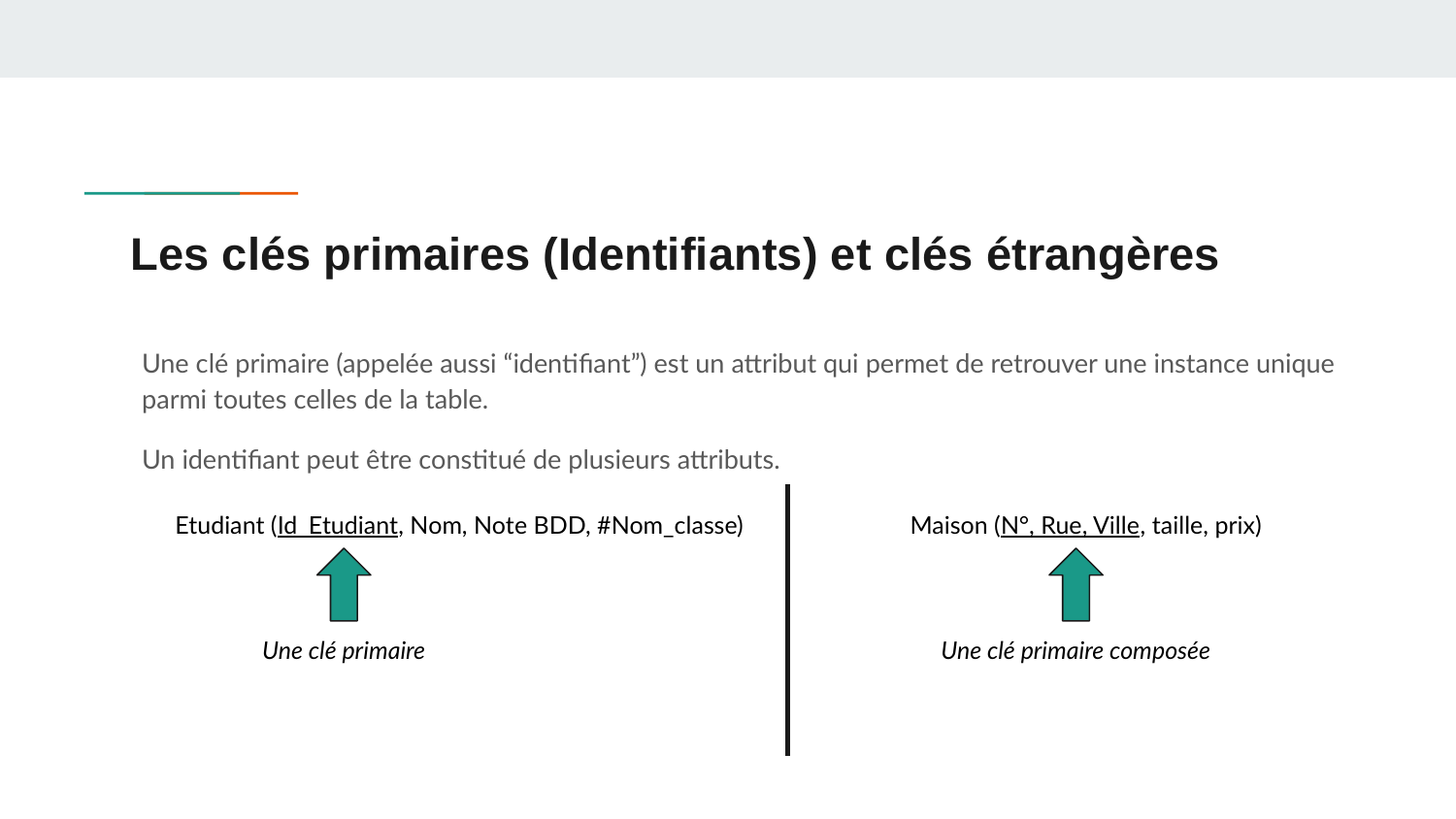

# Les clés primaires (Identifiants) et clés étrangères
Une clé primaire (appelée aussi “identifiant”) est un attribut qui permet de retrouver une instance unique parmi toutes celles de la table.
Un identifiant peut être constitué de plusieurs attributs.
Etudiant (Id_Etudiant, Nom, Note BDD, #Nom_classe)
Maison (N°, Rue, Ville, taille, prix)

Une clé primaire
Une clé primaire composée